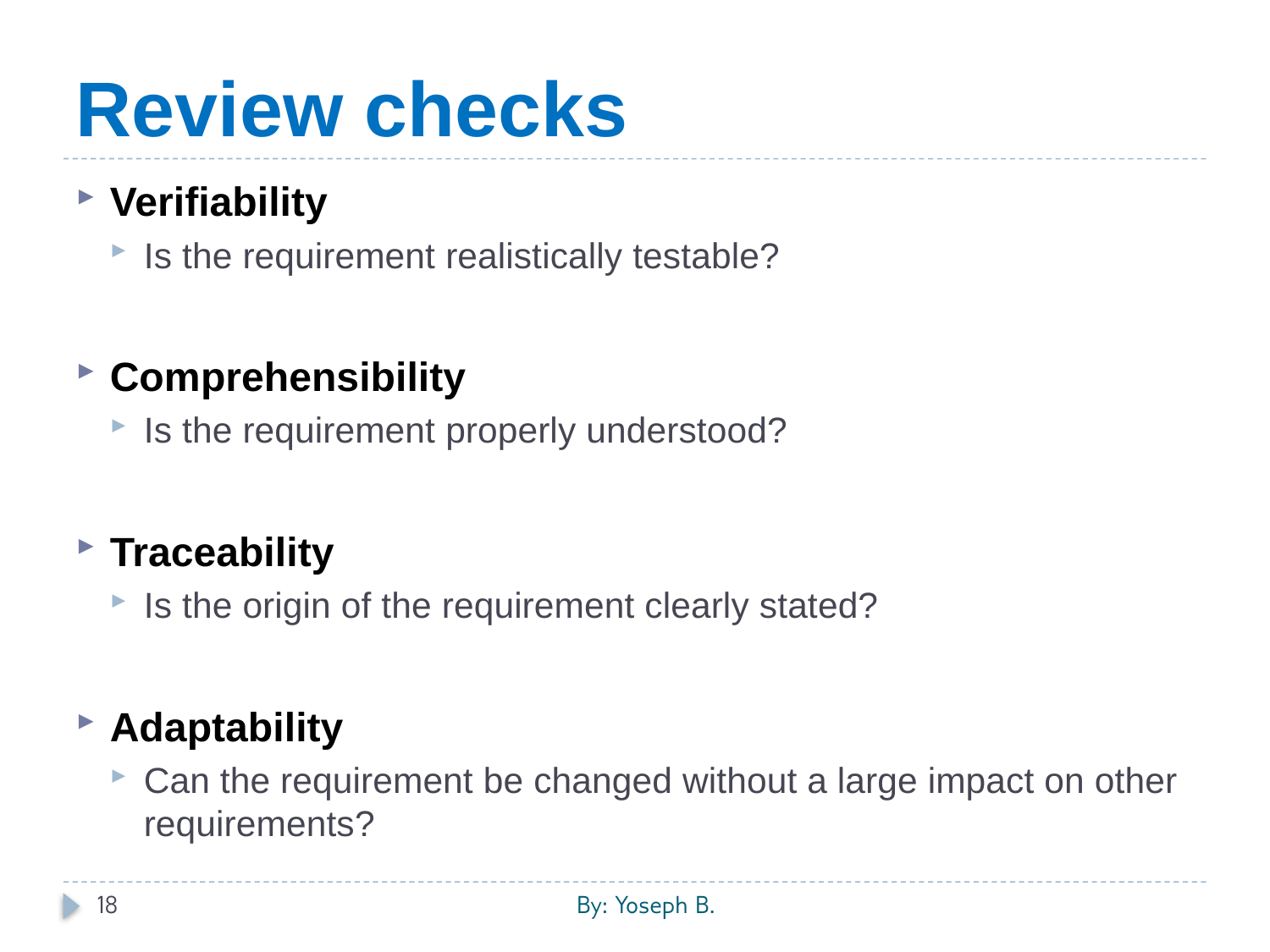

# Review checks
Verifiability
Is the requirement realistically testable?

Comprehensibility
Is the requirement properly understood?

Traceability
Is the origin of the requirement clearly stated?

Adaptability
Can the requirement be changed without a large impact on other requirements?
18
By: Yoseph B.